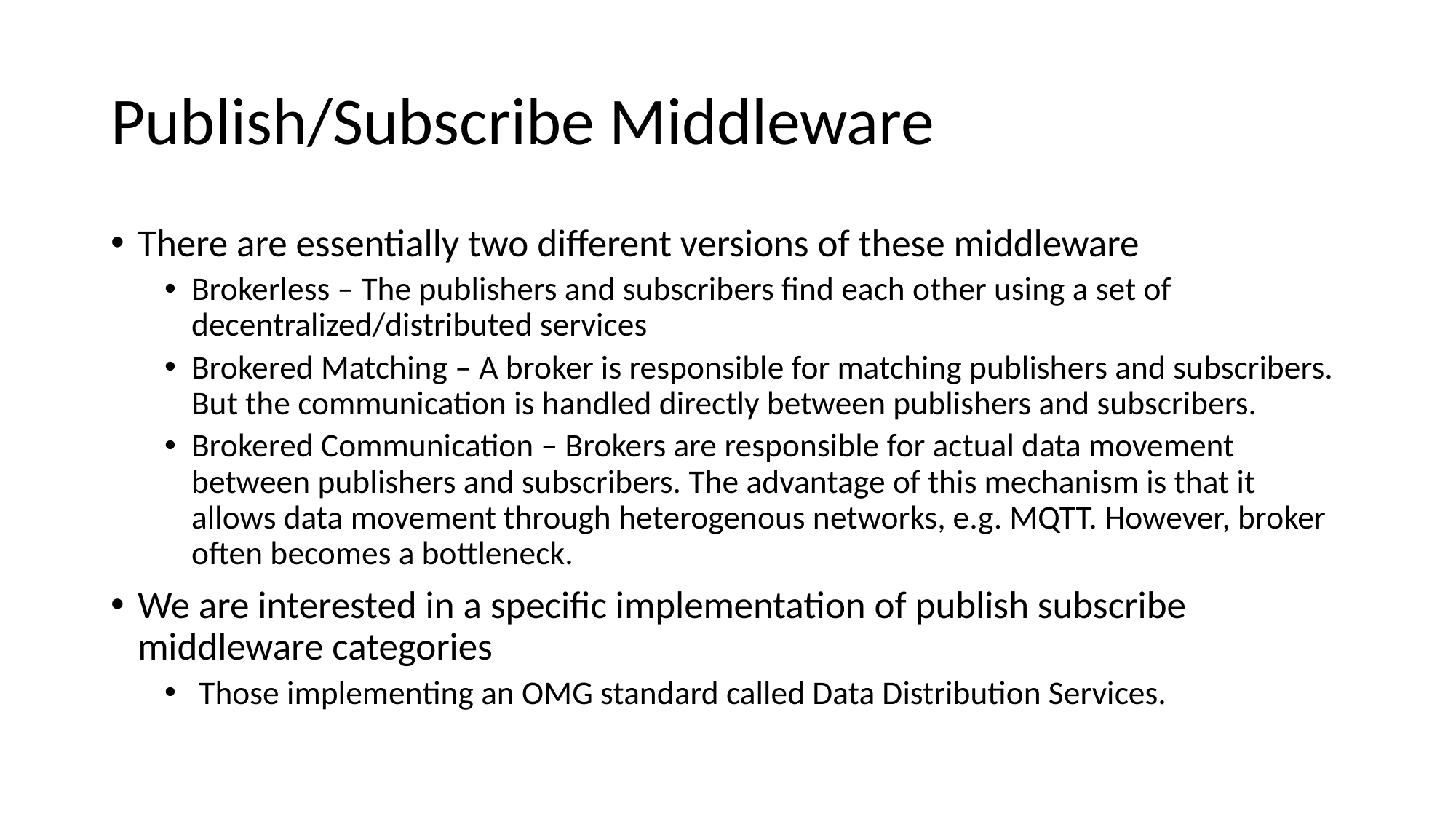

# Publish/Subscribe Middleware
There are essentially two different versions of these middleware
Brokerless – The publishers and subscribers find each other using a set of decentralized/distributed services
Brokered Matching – A broker is responsible for matching publishers and subscribers. But the communication is handled directly between publishers and subscribers.
Brokered Communication – Brokers are responsible for actual data movement between publishers and subscribers. The advantage of this mechanism is that it allows data movement through heterogenous networks, e.g. MQTT. However, broker often becomes a bottleneck.
We are interested in a specific implementation of publish subscribe middleware categories
 Those implementing an OMG standard called Data Distribution Services.